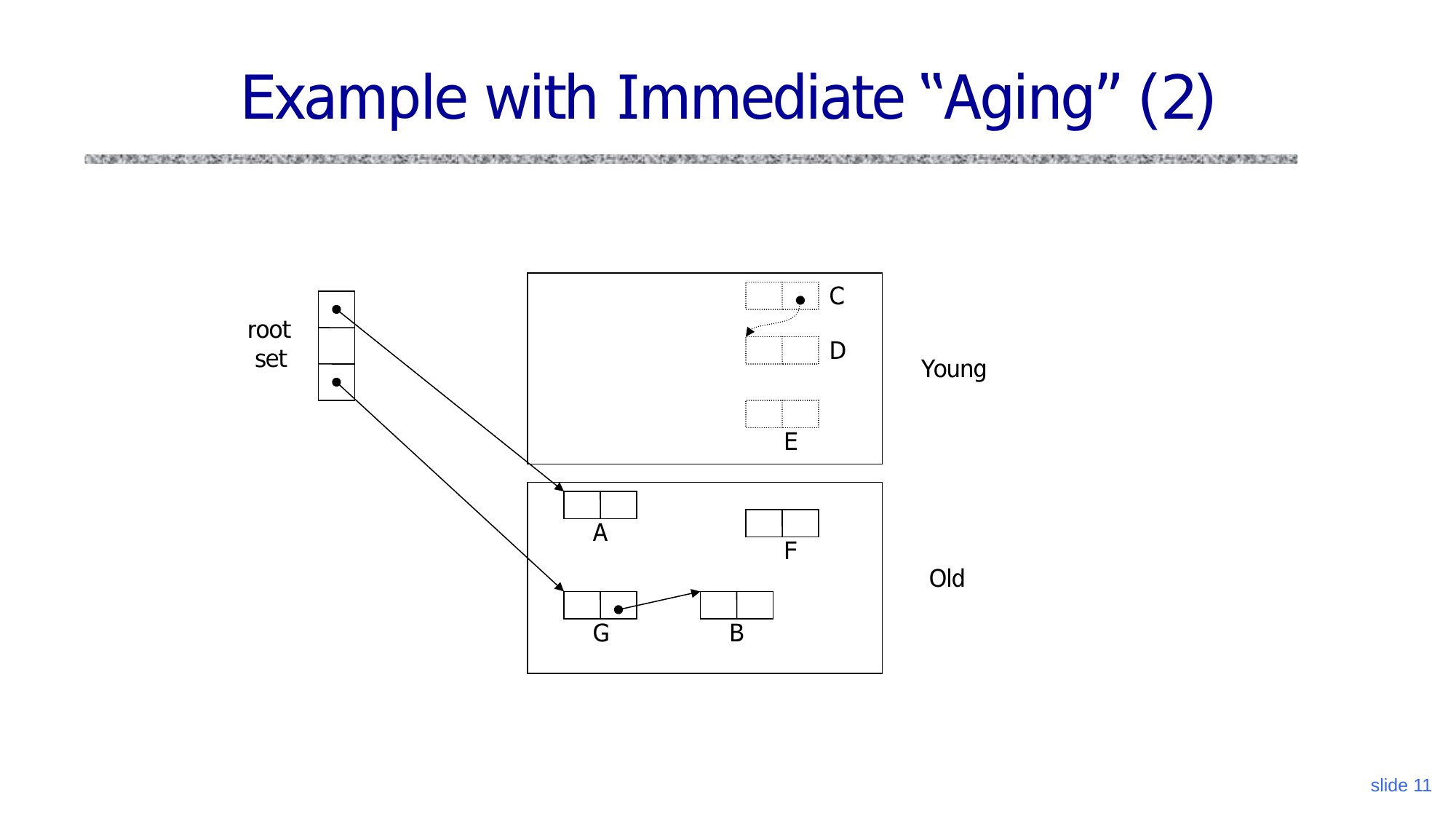

# Example with Immediate “Aging” (2)

C

root
 set

D
Young

E

A
F
Old

G
B
slide 11